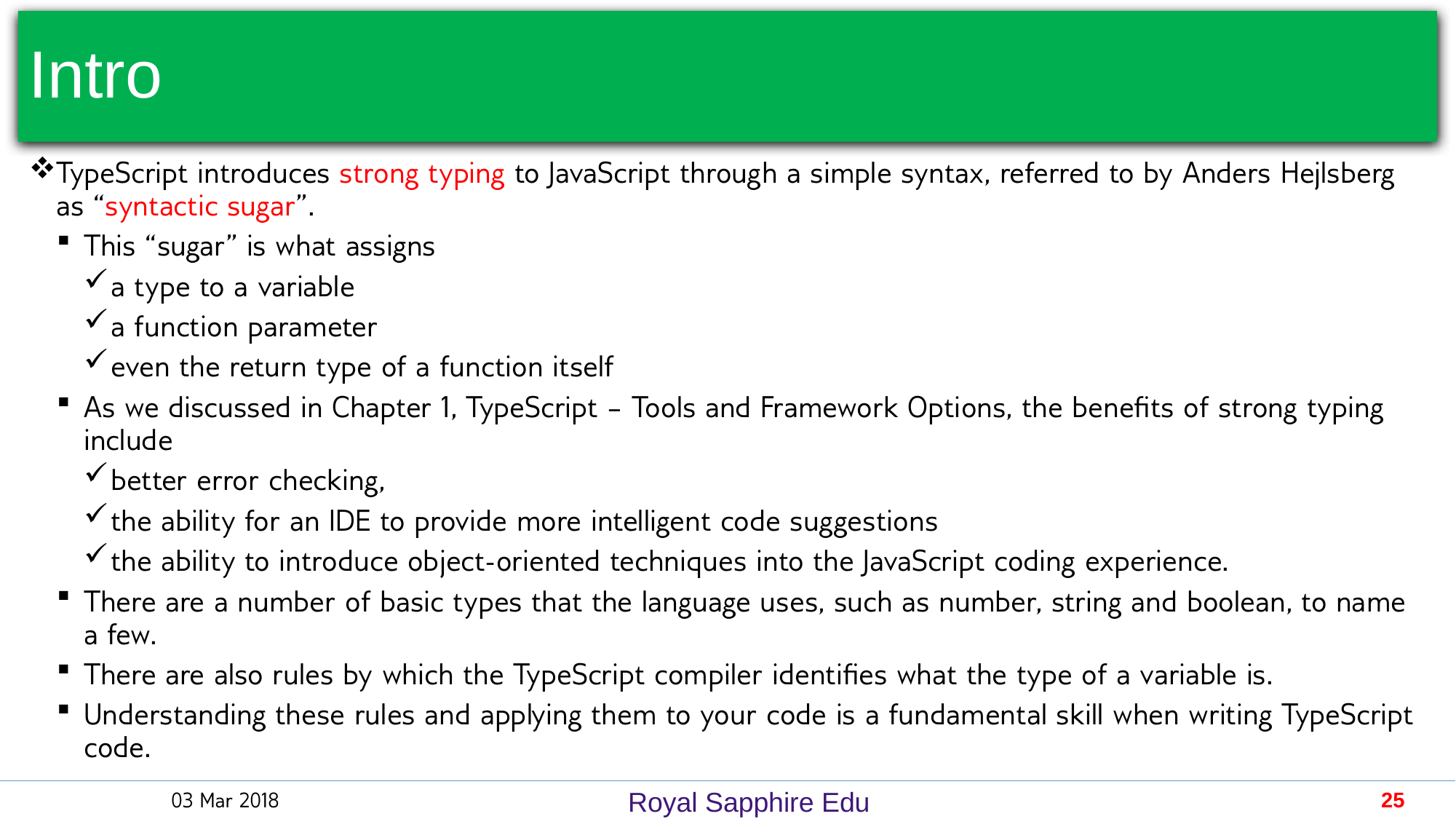

# Intro
TypeScript introduces strong typing to JavaScript through a simple syntax, referred to by Anders Hejlsberg as “syntactic sugar”.
This “sugar” is what assigns
a type to a variable
a function parameter
even the return type of a function itself
As we discussed in Chapter 1, TypeScript – Tools and Framework Options, the benefits of strong typing include
better error checking,
the ability for an IDE to provide more intelligent code suggestions
the ability to introduce object-oriented techniques into the JavaScript coding experience.
There are a number of basic types that the language uses, such as number, string and boolean, to name a few.
There are also rules by which the TypeScript compiler identifies what the type of a variable is.
Understanding these rules and applying them to your code is a fundamental skill when writing TypeScript code.
03 Mar 2018
25